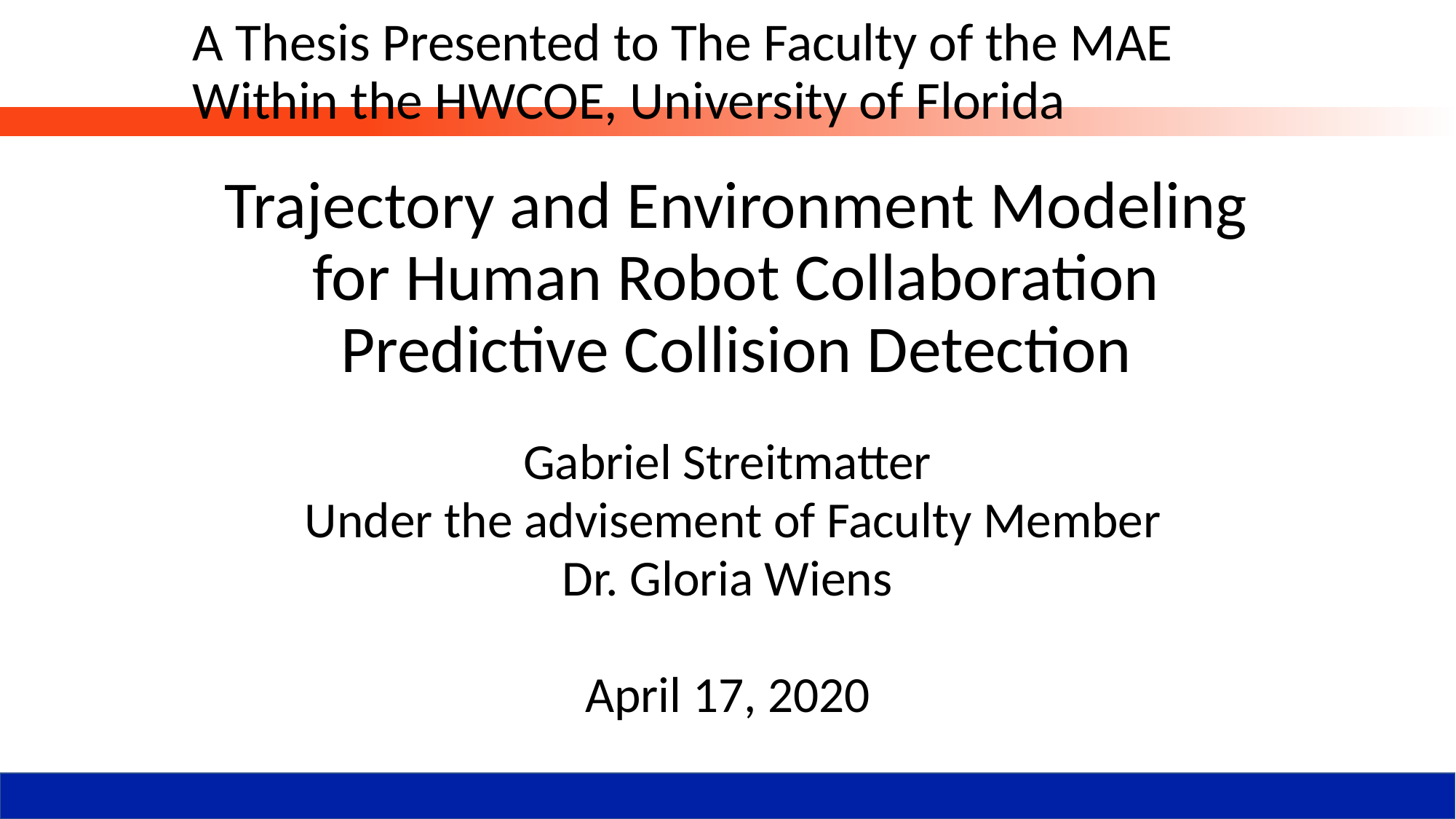

A Thesis Presented to The Faculty of the MAE Within the HWCOE, University of Florida

# Trajectory and Environment Modeling for Human Robot Collaboration Predictive Collision Detection

Gabriel Streitmatter
 Under the advisement of Faculty Member
Dr. Gloria Wiens

April 17, 2020